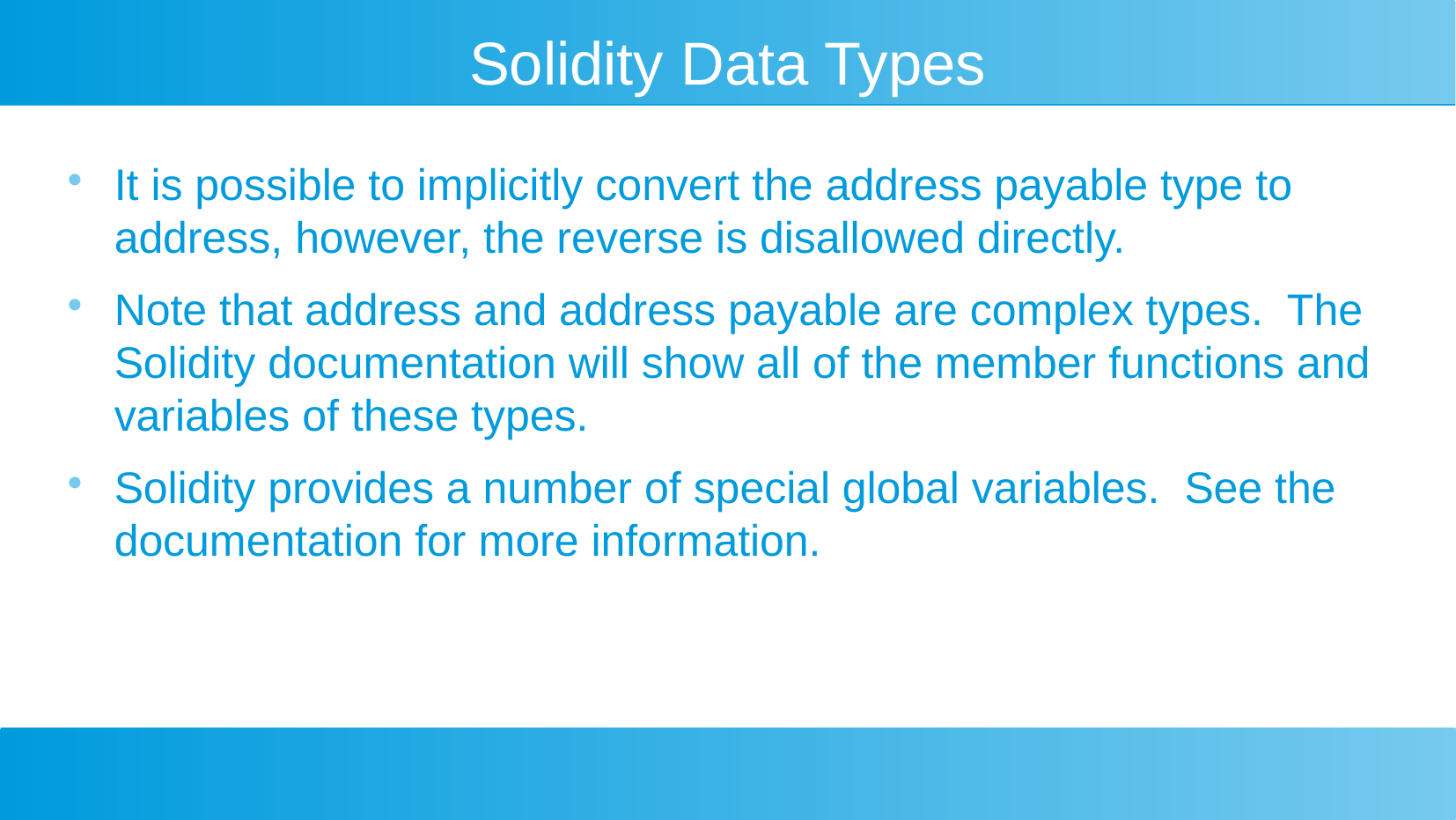

Solidity Data Types
It is possible to implicitly convert the address payable type to address, however, the reverse is disallowed directly.
Note that address and address payable are complex types.  The Solidity documentation will show all of the member functions and variables of these types.
Solidity provides a number of special global variables.  See the documentation for more information.